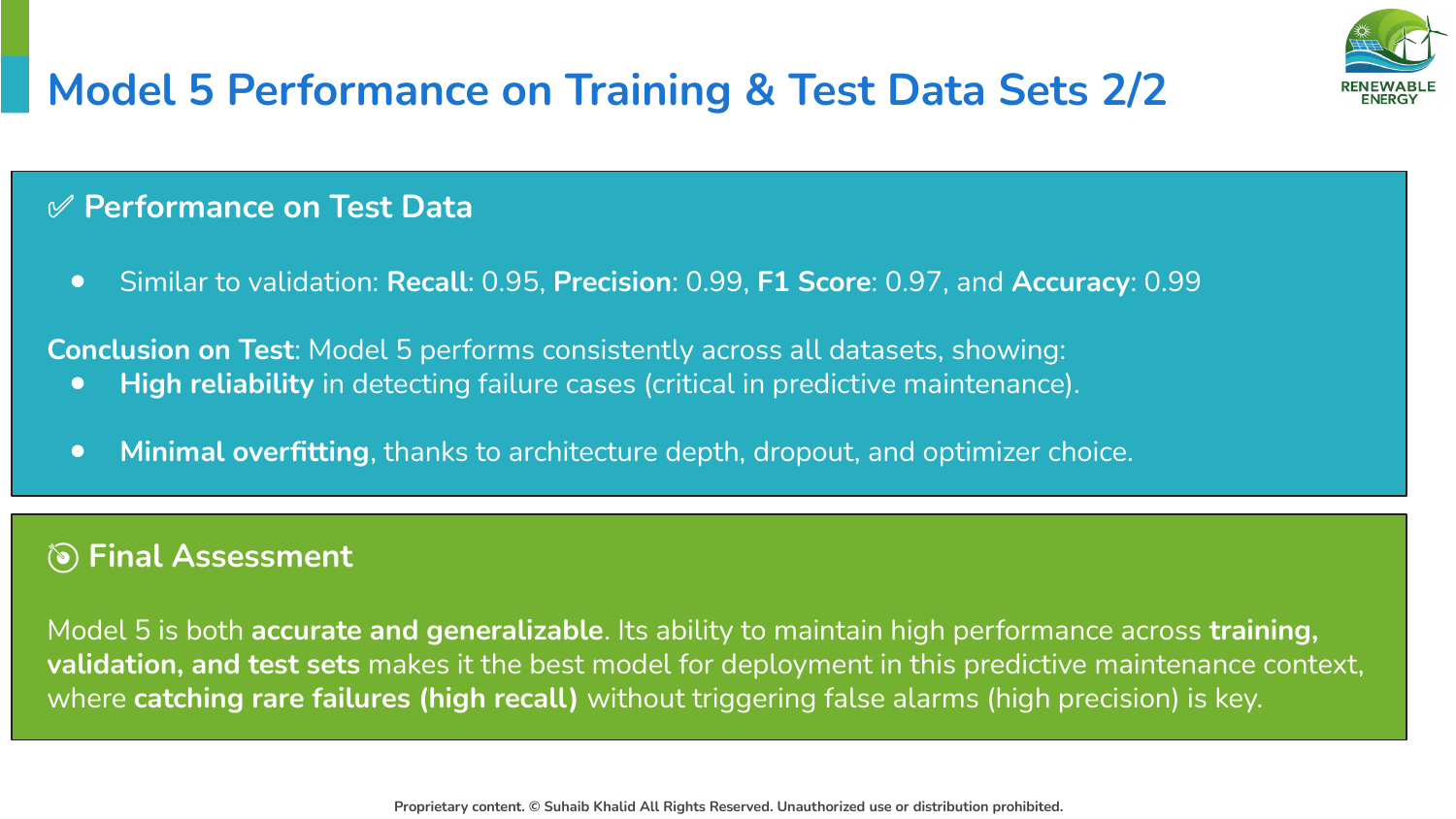

# Model 5 Performance on Training & Test Data Sets 2/2

✅ Performance on Test Data

Similar to validation: Recall: 0.95, Precision: 0.99, F1 Score: 0.97, and Accuracy: 0.99
Conclusion on Test: Model 5 performs consistently across all datasets, showing:
High reliability in detecting failure cases (critical in predictive maintenance).
Minimal overfitting, thanks to architecture depth, dropout, and optimizer choice.

🎯 Final Assessment

Model 5 is both accurate and generalizable. Its ability to maintain high performance across training, validation, and test sets makes it the best model for deployment in this predictive maintenance context, where catching rare failures (high recall) without triggering false alarms (high precision) is key.